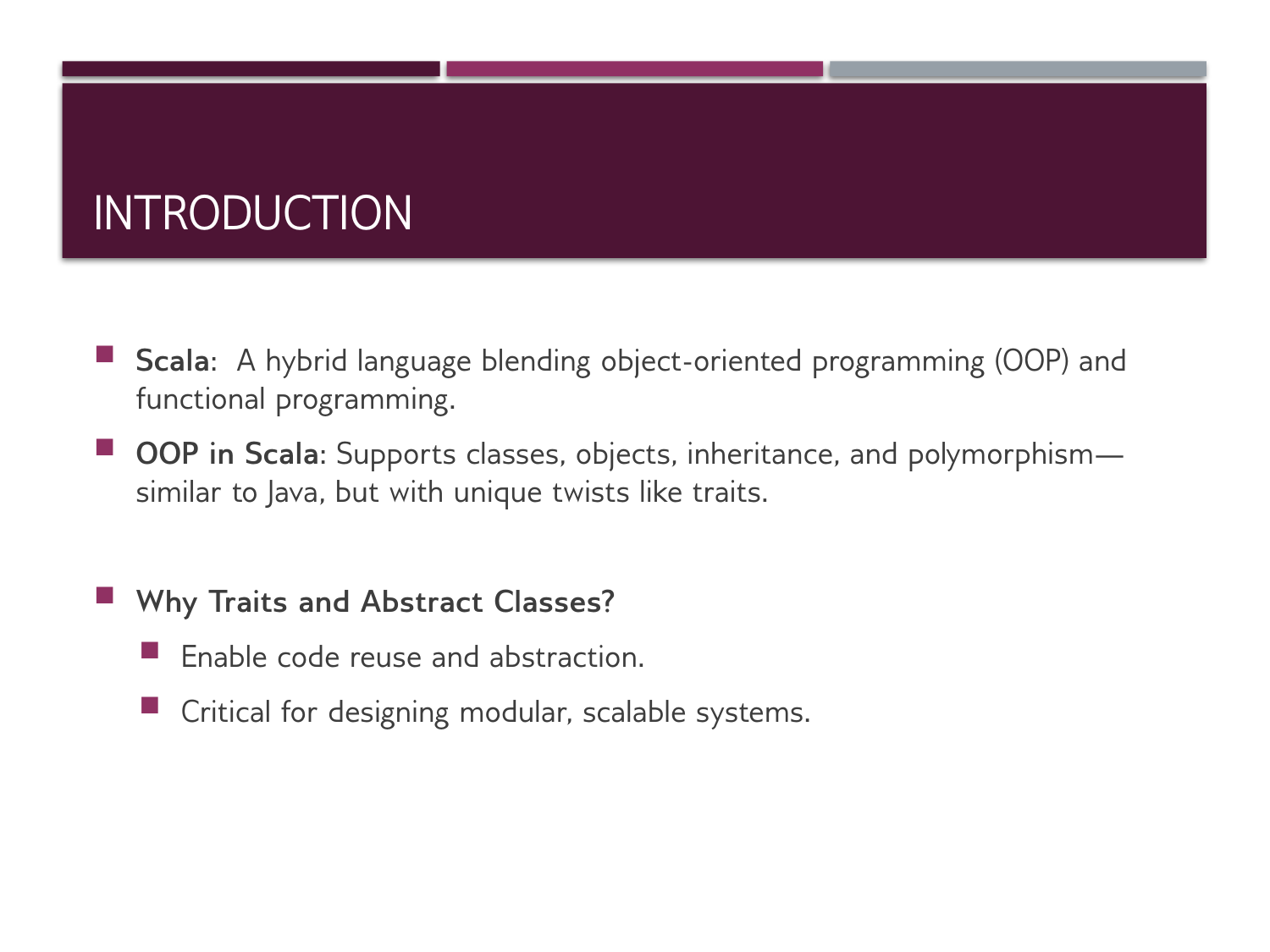

# Introduction
Scala:  A hybrid language blending object-oriented programming (OOP) and functional programming.
OOP in Scala: Supports classes, objects, inheritance, and polymorphism—similar to Java, but with unique twists like traits.

Why Traits and Abstract Classes?
Enable code reuse and abstraction.
Critical for designing modular, scalable systems.